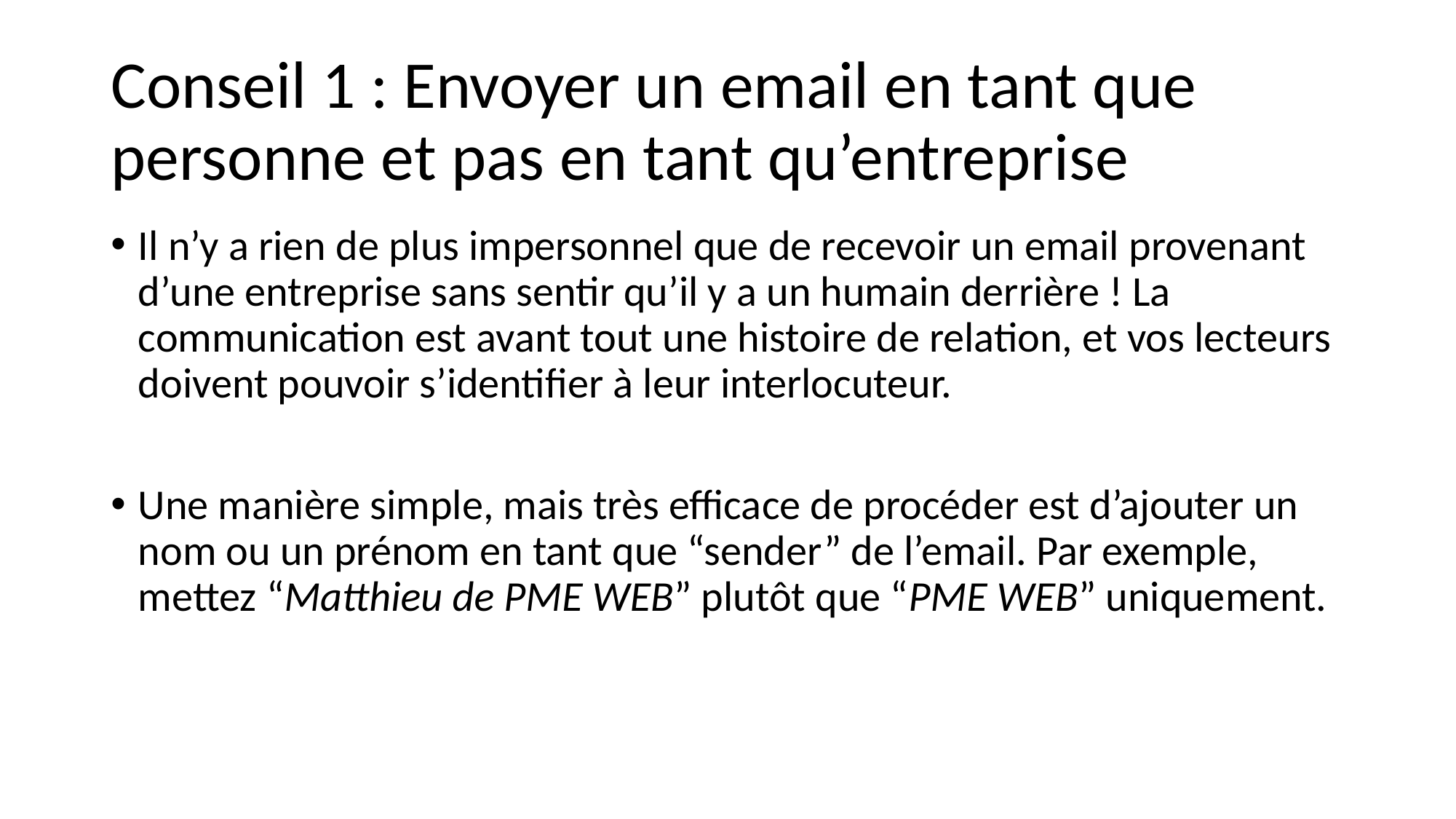

# Conseil 1 : Envoyer un email en tant que personne et pas en tant qu’entreprise
Il n’y a rien de plus impersonnel que de recevoir un email provenant d’une entreprise sans sentir qu’il y a un humain derrière ! La communication est avant tout une histoire de relation, et vos lecteurs doivent pouvoir s’identifier à leur interlocuteur.

Une manière simple, mais très efficace de procéder est d’ajouter un nom ou un prénom en tant que “sender” de l’email. Par exemple, mettez “Matthieu de PME WEB” plutôt que “PME WEB” uniquement.